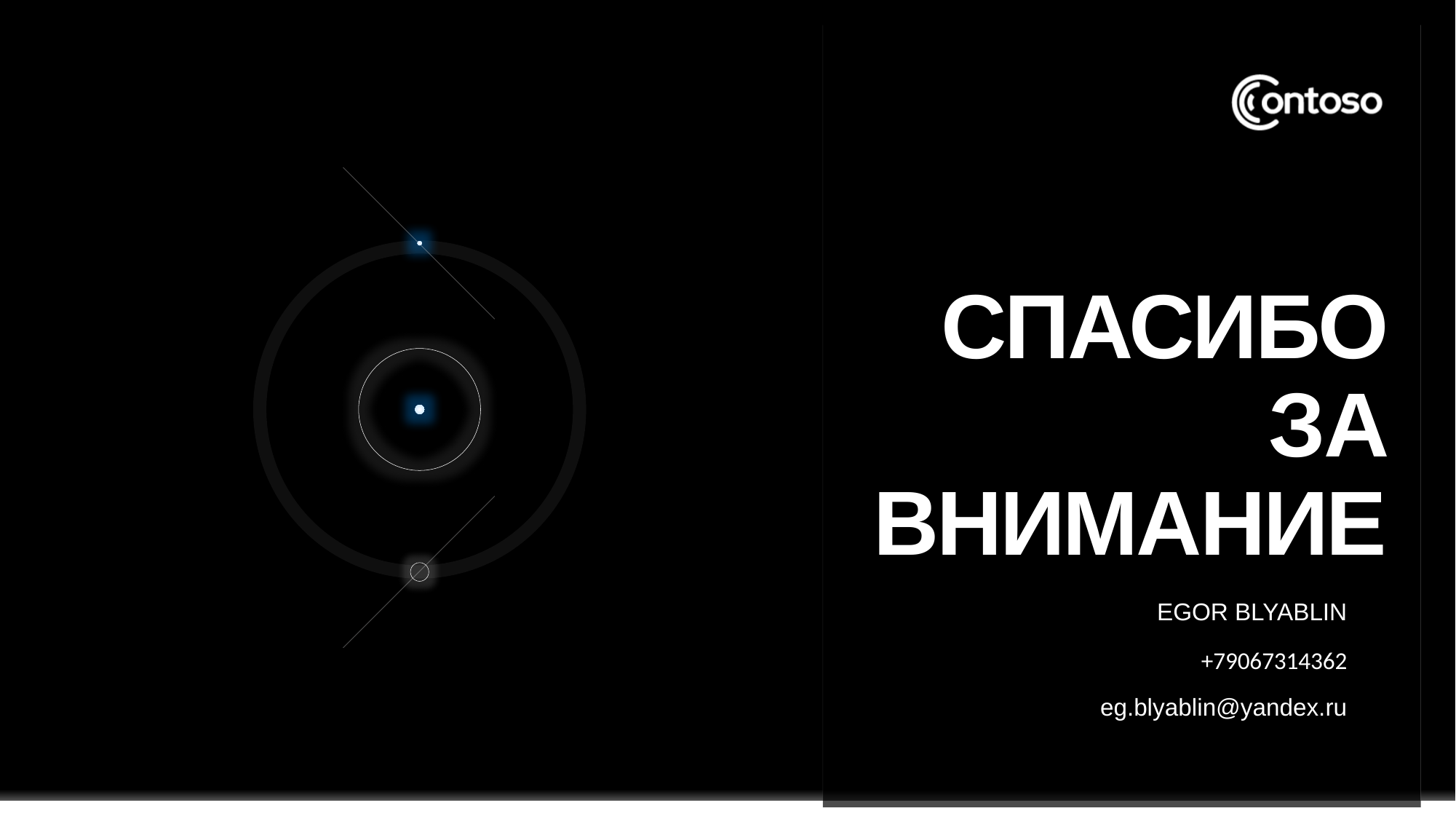

# СПАСИБО за внимание
EGOR BLYABLIN
+79067314362
eg.blyablin@yandex.ru